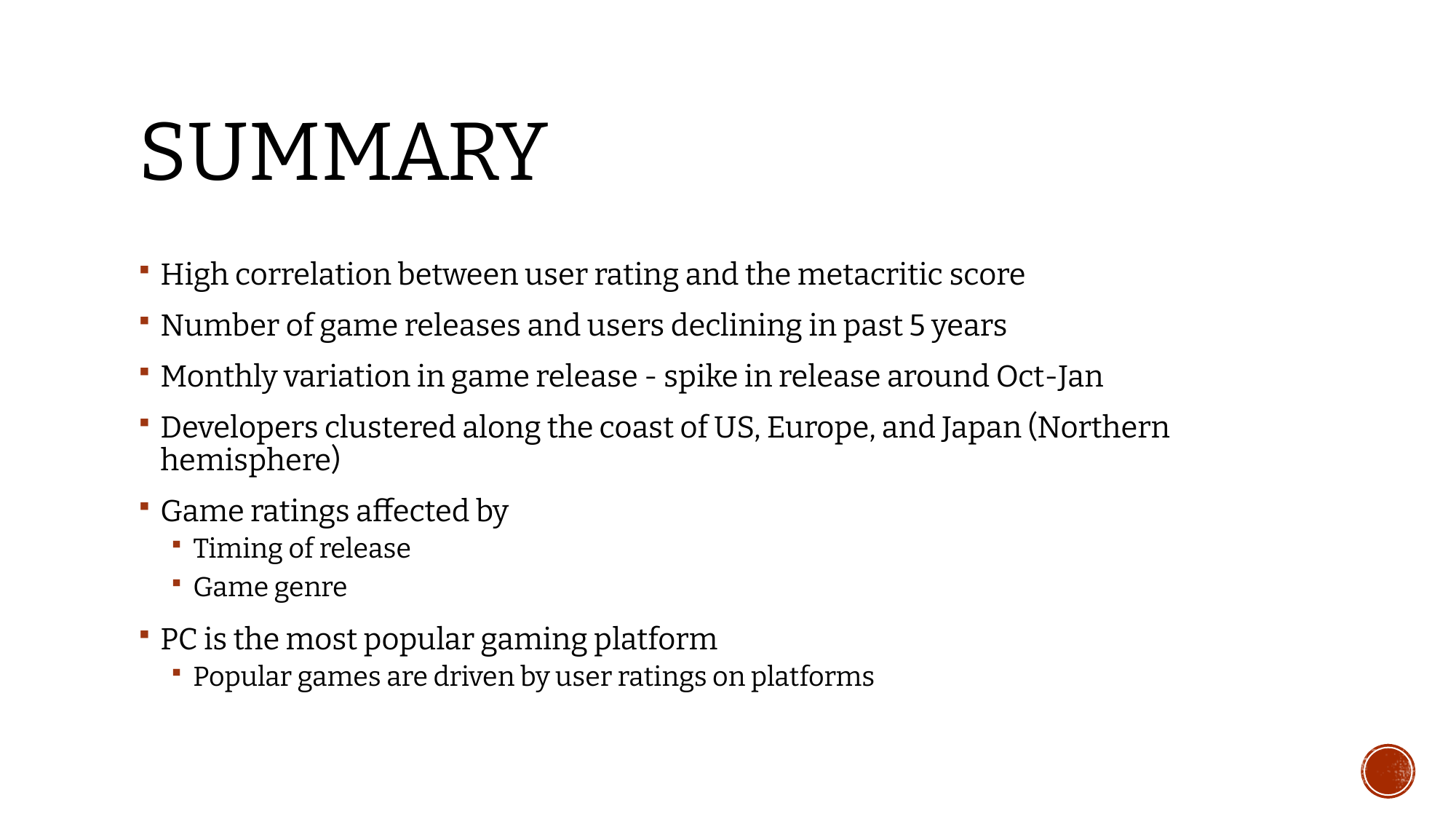

# SUMMARY
High correlation between user rating and the metacritic score
Number of game releases and users declining in past 5 years
Monthly variation in game release - spike in release around Oct-Jan
Developers clustered along the coast of US, Europe, and Japan (Northern hemisphere)
Game ratings affected by
Timing of release
Game genre
PC is the most popular gaming platform
Popular games are driven by user ratings on platforms